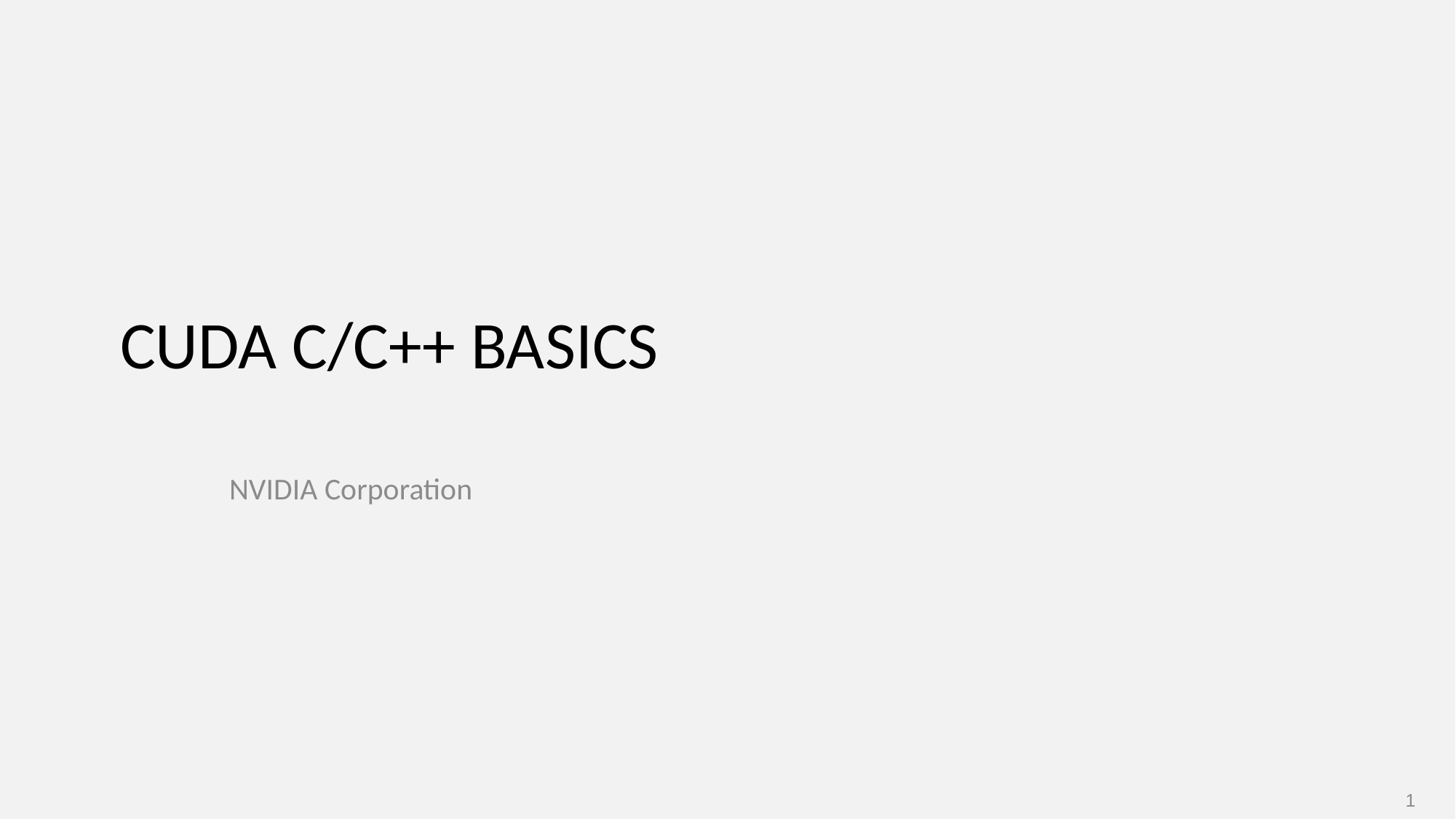

# CUDA C/C++ BASICS
NVIDIA Corporation
1